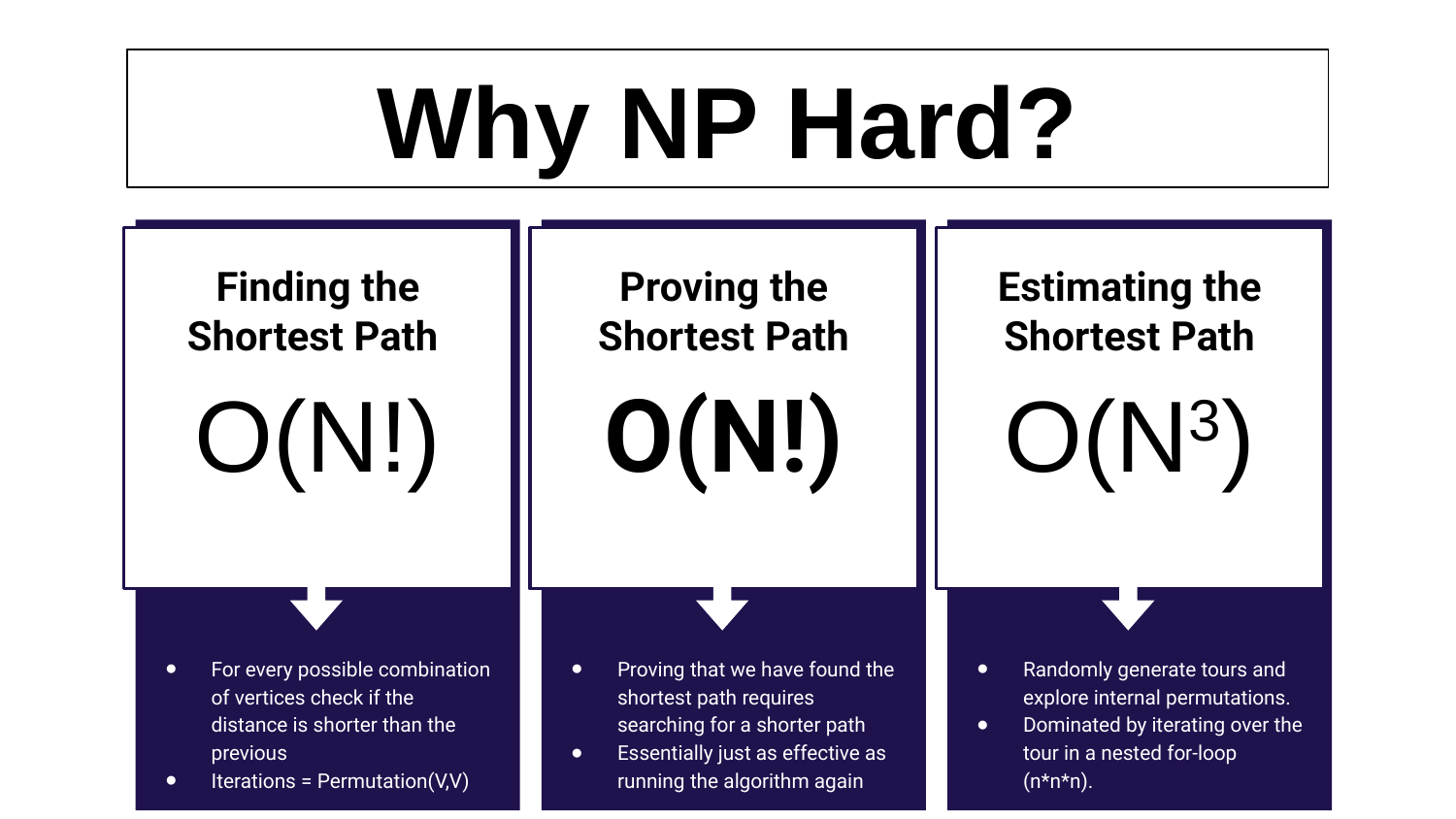

Why NP Hard?

Finding the Shortest Path
O(N!)

For every possible combination of vertices check if the distance is shorter than the previous
Iterations = Permutation(V,V)

Proving the Shortest Path
O(N!)

Proving that we have found the shortest path requires searching for a shorter path
Essentially just as effective as running the algorithm again

Estimating the Shortest Path
O(N3)

Randomly generate tours and explore internal permutations.
Dominated by iterating over the tour in a nested for-loop (n*n*n).